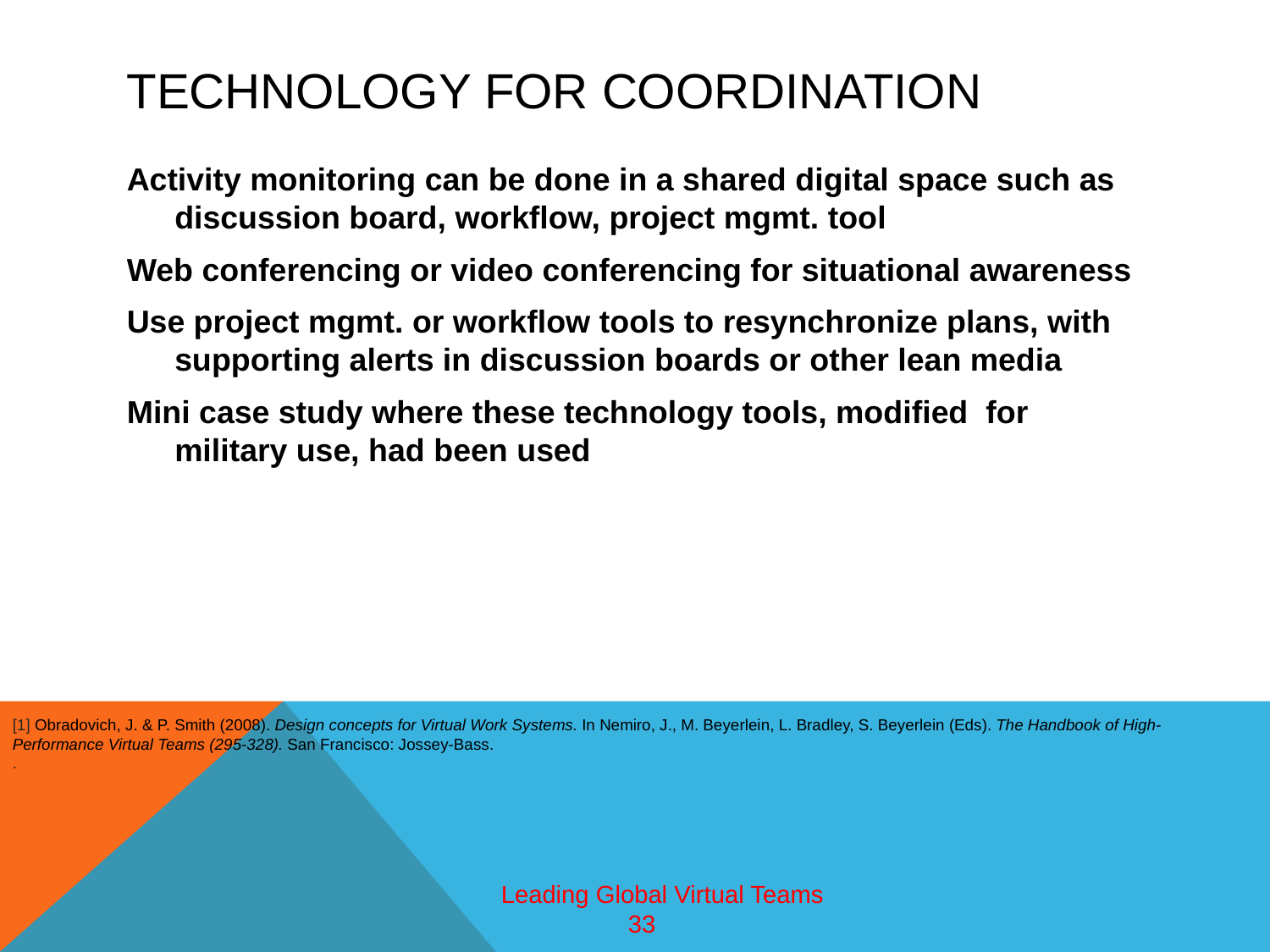

# Technology for Coordination
Activity monitoring can be done in a shared digital space such as discussion board, workflow, project mgmt. tool
Web conferencing or video conferencing for situational awareness
Use project mgmt. or workflow tools to resynchronize plans, with supporting alerts in discussion boards or other lean media
Mini case study where these technology tools, modified  for military use, had been used

[1] Obradovich, J. & P. Smith (2008). Design concepts for Virtual Work Systems. In Nemiro, J., M. Beyerlein, L. Bradley, S. Beyerlein (Eds). The Handbook of High-Performance Virtual Teams (295-328). San Francisco: Jossey-Bass.
.